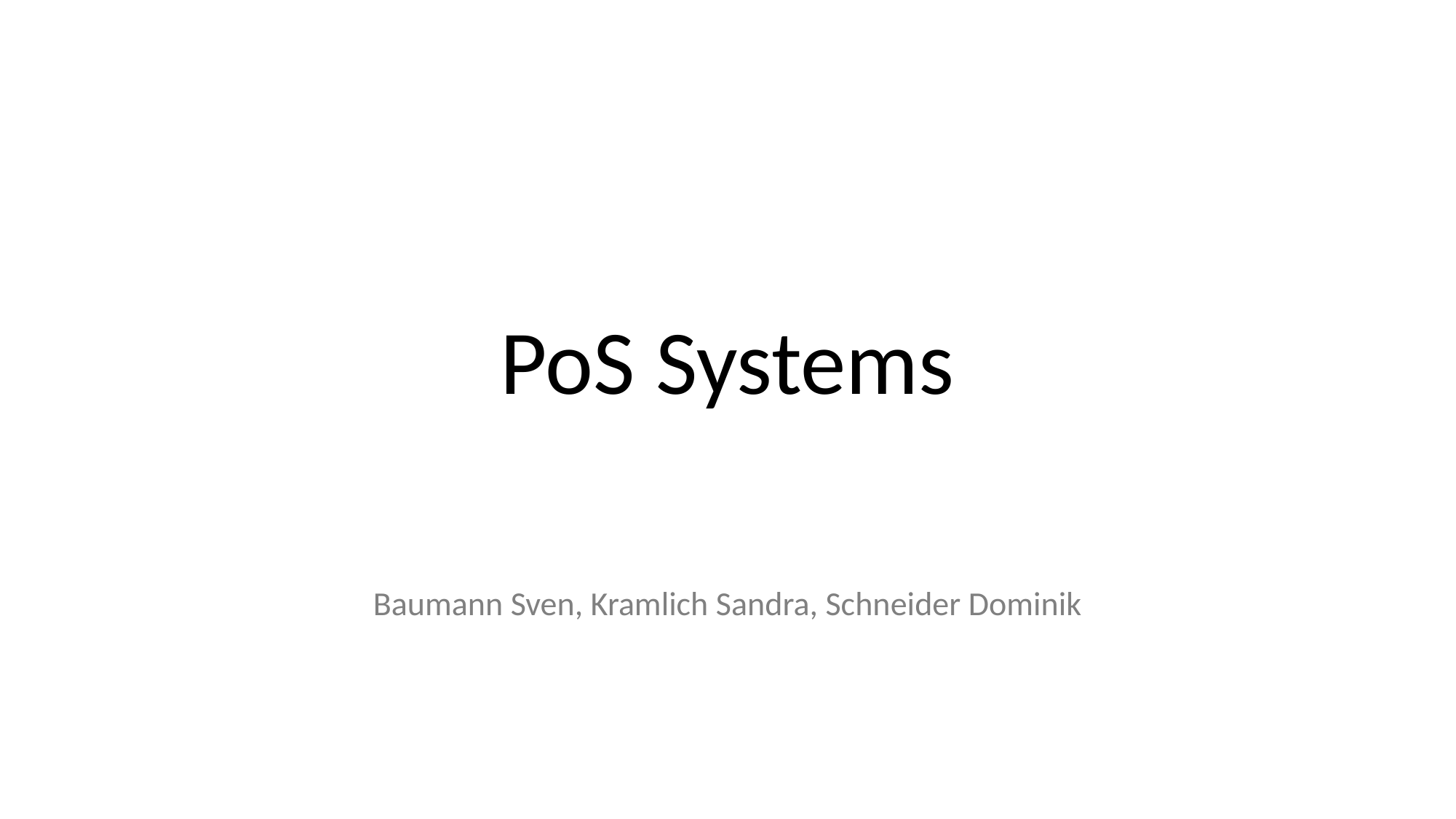

# PoS Systems
Baumann Sven, Kramlich Sandra, Schneider Dominik